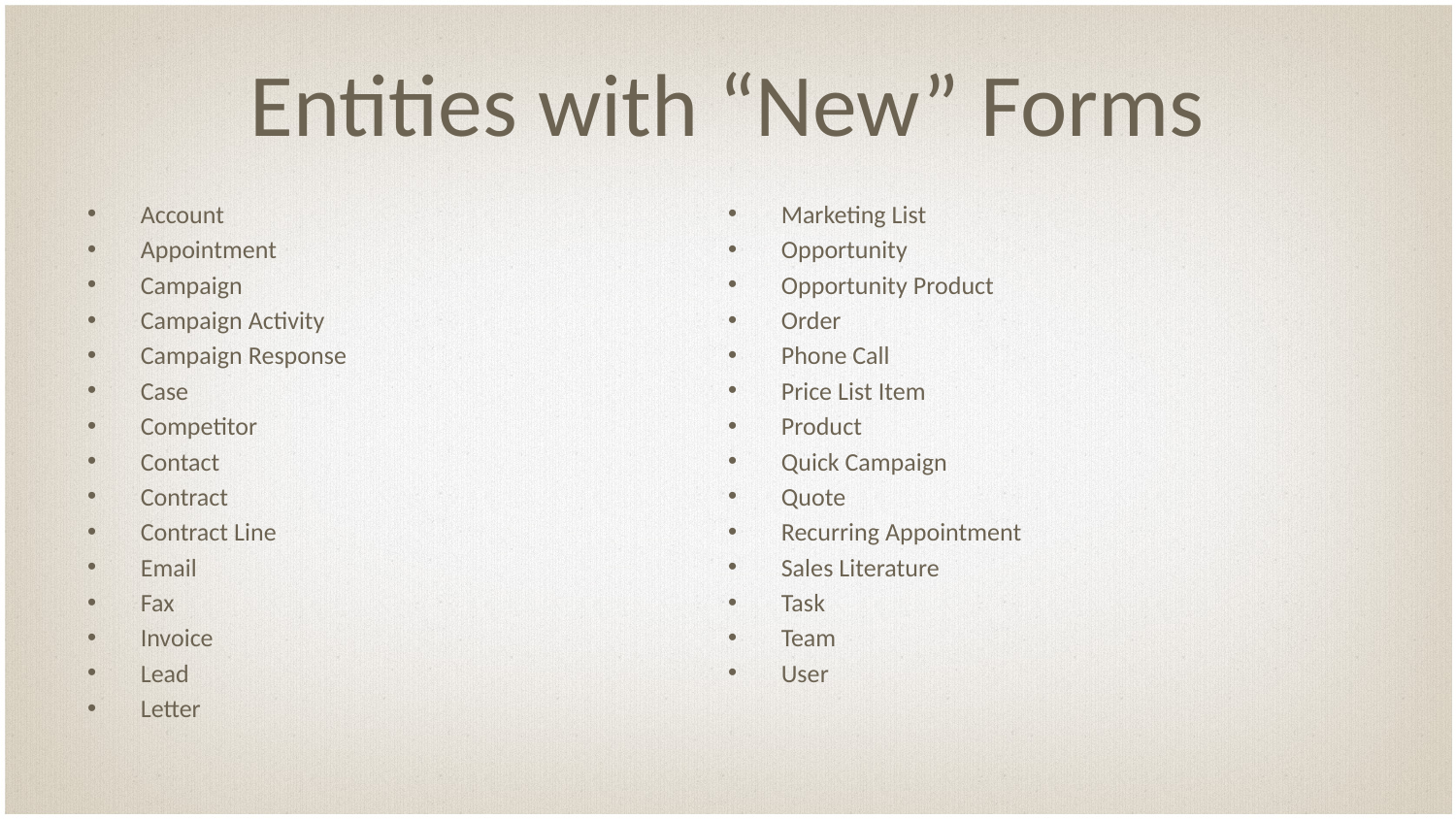

# Entities with “New” Forms
Account
Appointment
Campaign
Campaign Activity
Campaign Response
Case
Competitor
Contact
Contract
Contract Line
Email
Fax
Invoice
Lead
Letter
Marketing List
Opportunity
Opportunity Product
Order
Phone Call
Price List Item
Product
Quick Campaign
Quote
Recurring Appointment
Sales Literature
Task
Team
User